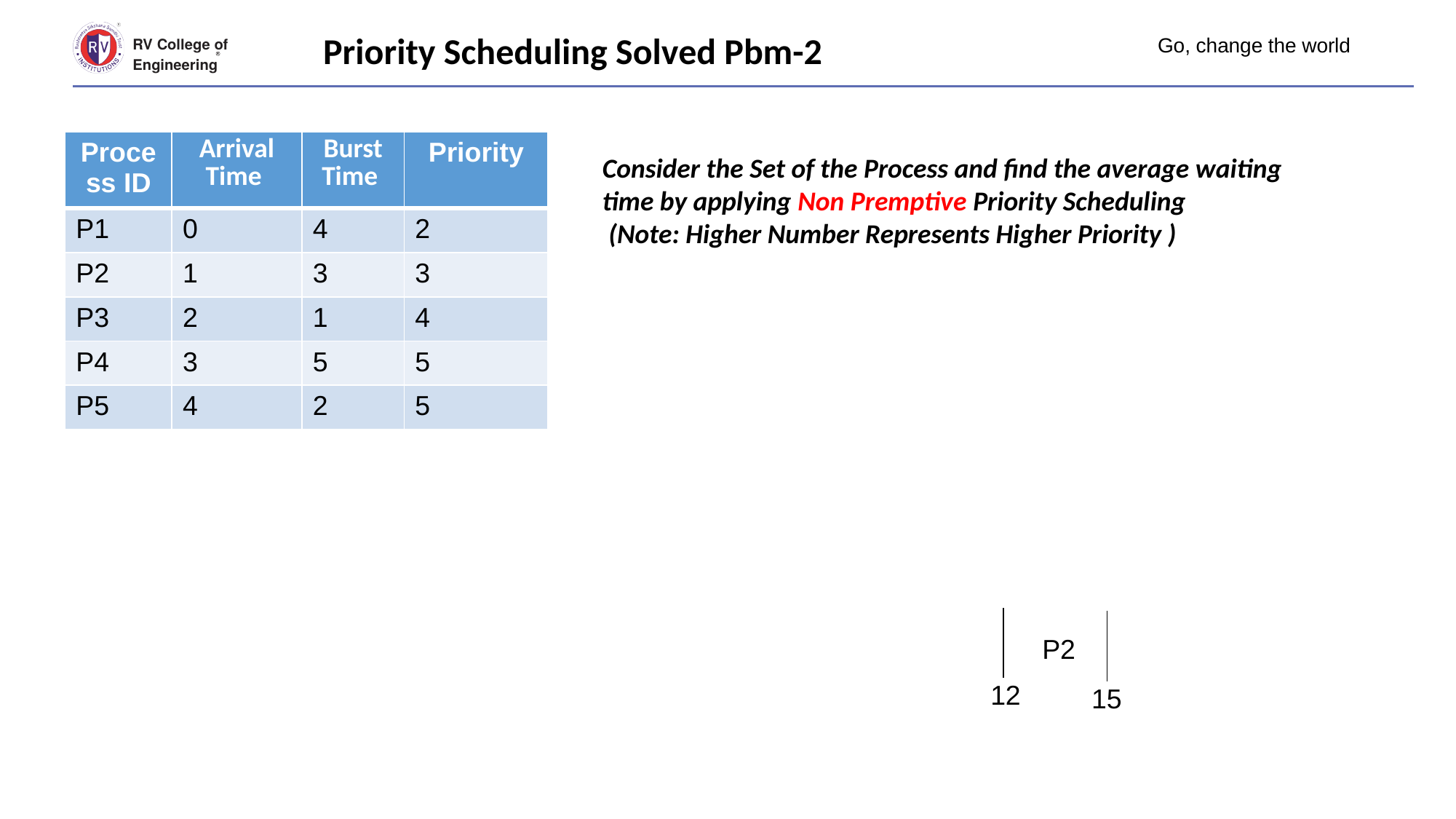

Priority Scheduling Solved Pbm-2
# Go, change the world
RV College of
Engineering

| Process ID | Arrival Time | Burst Time | Priority |
| --- | --- | --- | --- |
| P1 | 0 | 4 | 2 |
| P2 | 1 | 3 | 3 |
| P3 | 2 | 1 | 4 |
| P4 | 3 | 5 | 5 |
| P5 | 4 | 2 | 5 |

Consider the Set of the Process and find the average waiting time by applying Non Premptive Priority Scheduling
 (Note: Higher Number Represents Higher Priority )

P2

12
15